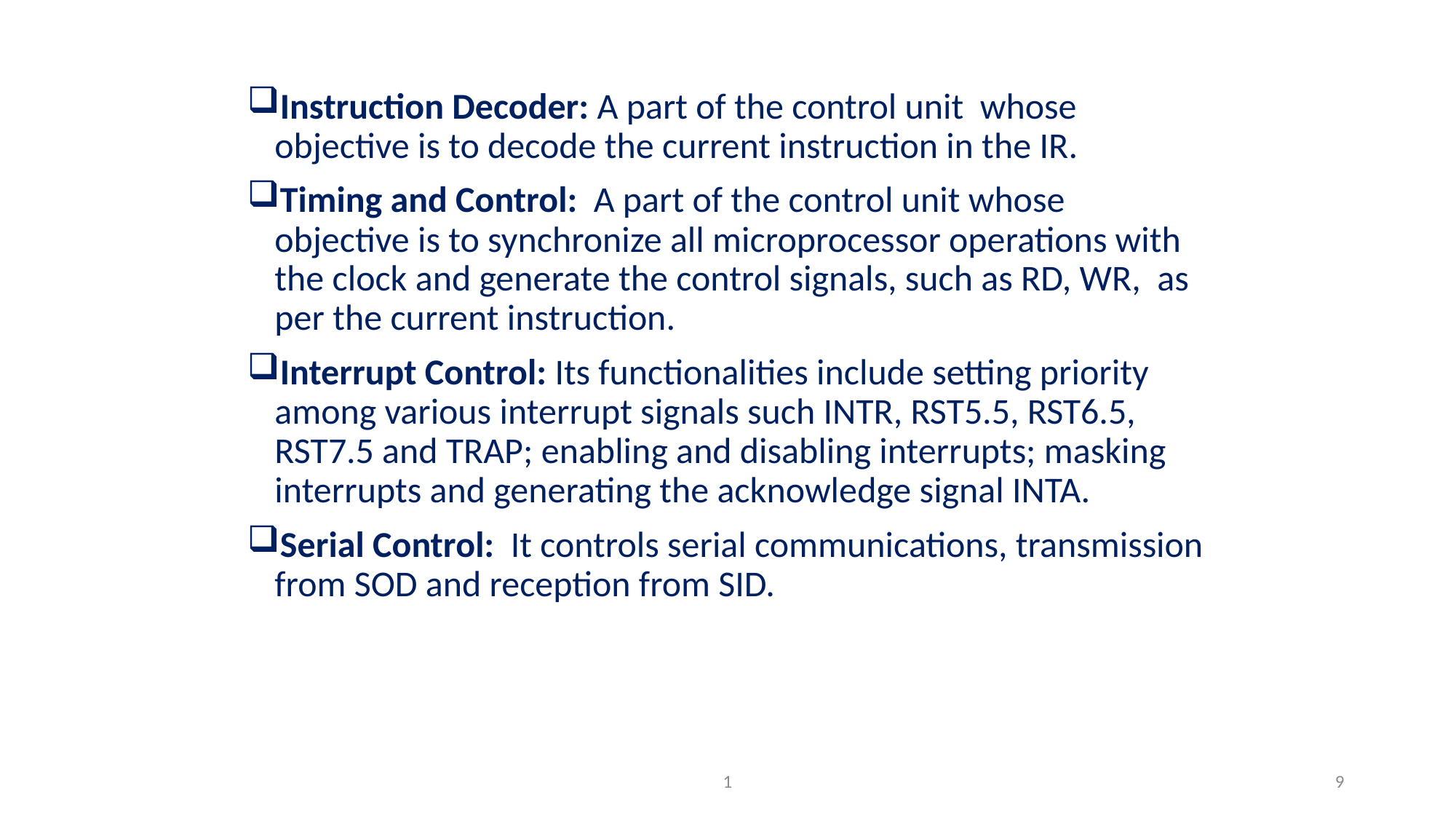

Instruction Decoder: A part of the control unit  whose objective is to decode the current instruction in the IR.
Timing and Control:  A part of the control unit whose objective is to synchronize all microprocessor operations with the clock and generate the control signals, such as RD, WR,  as per the current instruction.
Interrupt Control: Its functionalities include setting priority among various interrupt signals such INTR, RST5.5, RST6.5, RST7.5 and TRAP; enabling and disabling interrupts; masking interrupts and generating the acknowledge signal INTA.
Serial Control:  It controls serial communications, transmission from SOD and reception from SID.

1
9